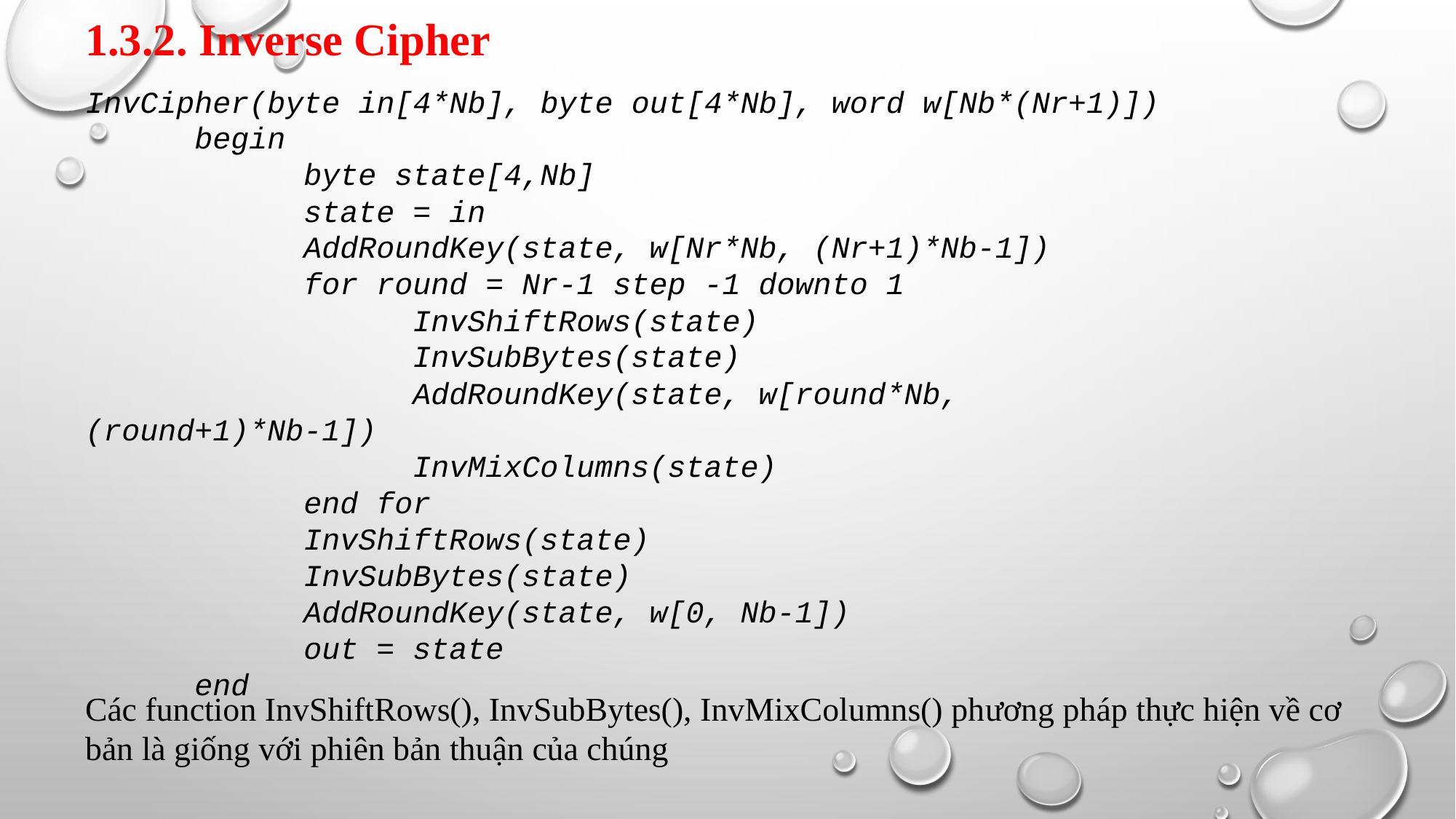

1.3.2. Inverse Cipher

InvCipher(byte in[4*Nb], byte out[4*Nb], word w[Nb*(Nr+1)])
	begin
		byte state[4,Nb]
 		state = in
 		AddRoundKey(state, w[Nr*Nb, (Nr+1)*Nb-1])
 		for round = Nr-1 step -1 downto 1
 			InvShiftRows(state)
			InvSubBytes(state)
 			AddRoundKey(state, w[round*Nb, (round+1)*Nb-1])
 			InvMixColumns(state)
 		end for
 		InvShiftRows(state)
 		InvSubBytes(state)
 		AddRoundKey(state, w[0, Nb-1])
 		out = state
 	end

Các function InvShiftRows(), InvSubBytes(), InvMixColumns() phương pháp thực hiện về cơ bản là giống với phiên bản thuận của chúng